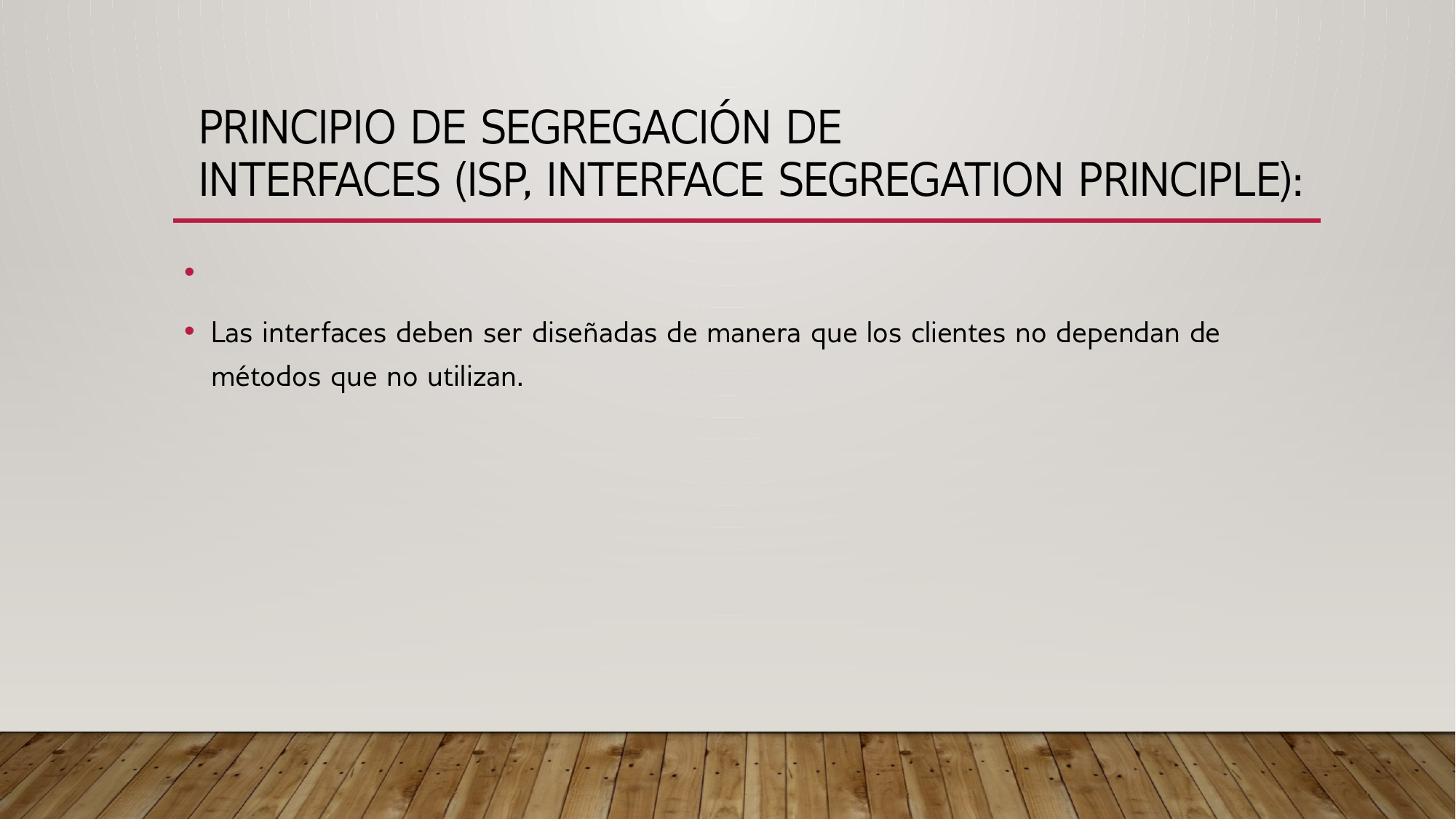

# Principio de Segregación de Interfaces (ISP, Interface Segregation Principle):

Las interfaces deben ser diseñadas de manera que los clientes no dependan de métodos que no utilizan.